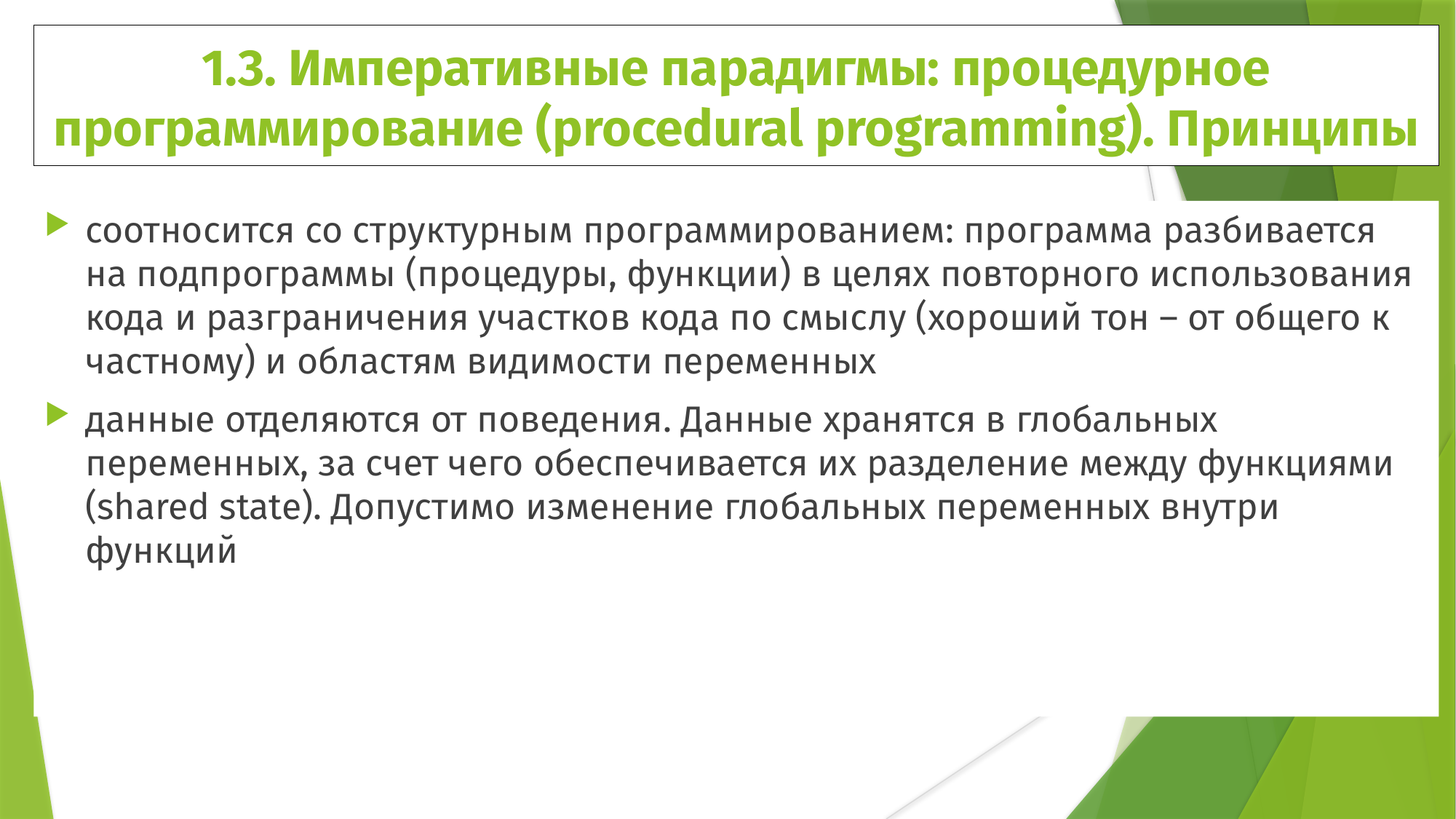

1.3. Императивные парадигмы: процедурное программирование (procedural programming). Принципы
соотносится со структурным программированием: программа разбивается на подпрограммы (процедуры, функции) в целях повторного использования кода и разграничения участков кода по смыслу (хороший тон – от общего к частному) и областям видимости переменных
данные отделяются от поведения. Данные хранятся в глобальных переменных, за счет чего обеспечивается их разделение между функциями (shared state). Допустимо изменение глобальных переменных внутри функций